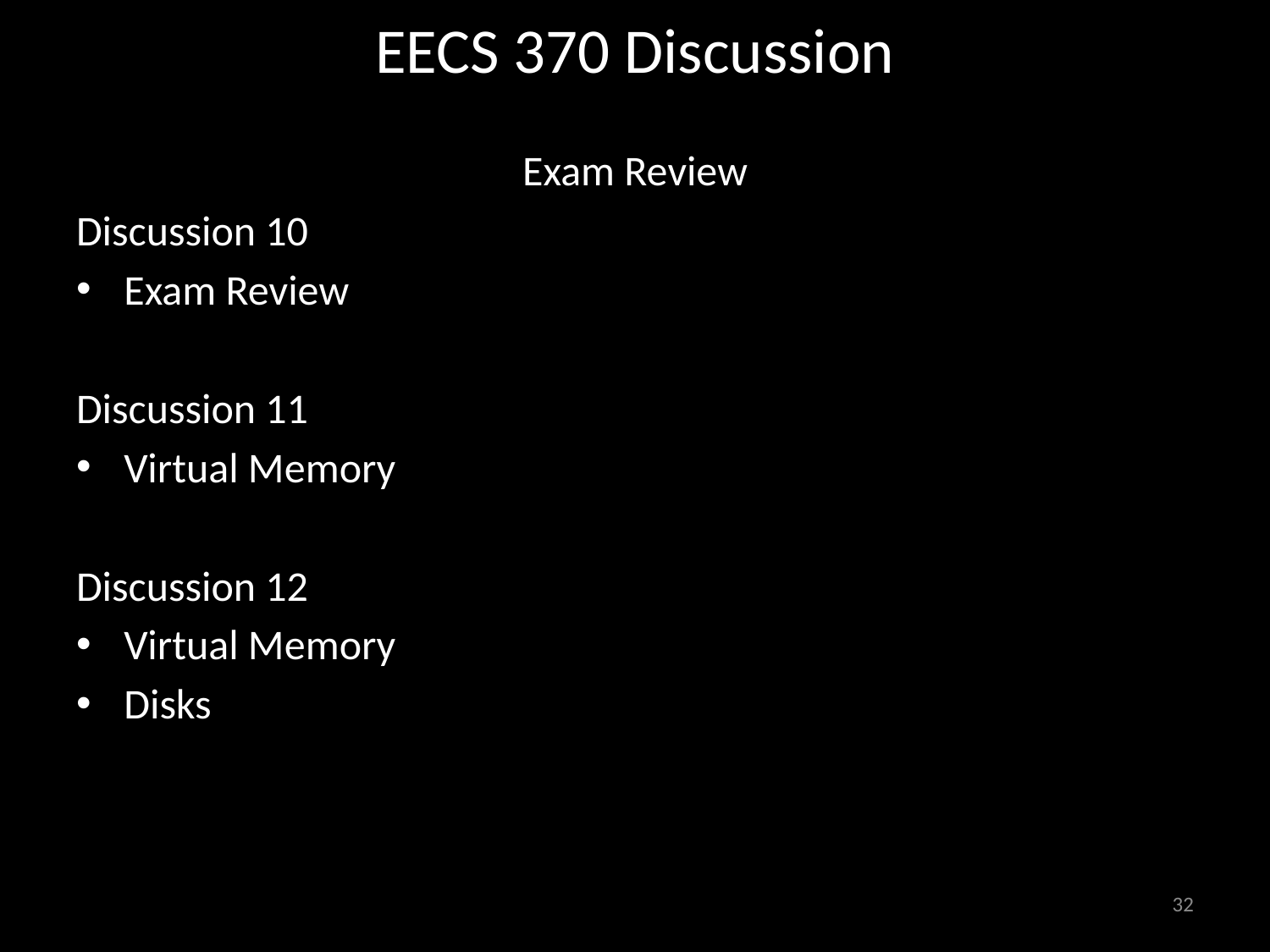

# EECS 370 Discussion
Exam Review
Discussion 10
Exam Review

Discussion 11
Virtual Memory

Discussion 12
Virtual Memory
Disks

	B
A
32